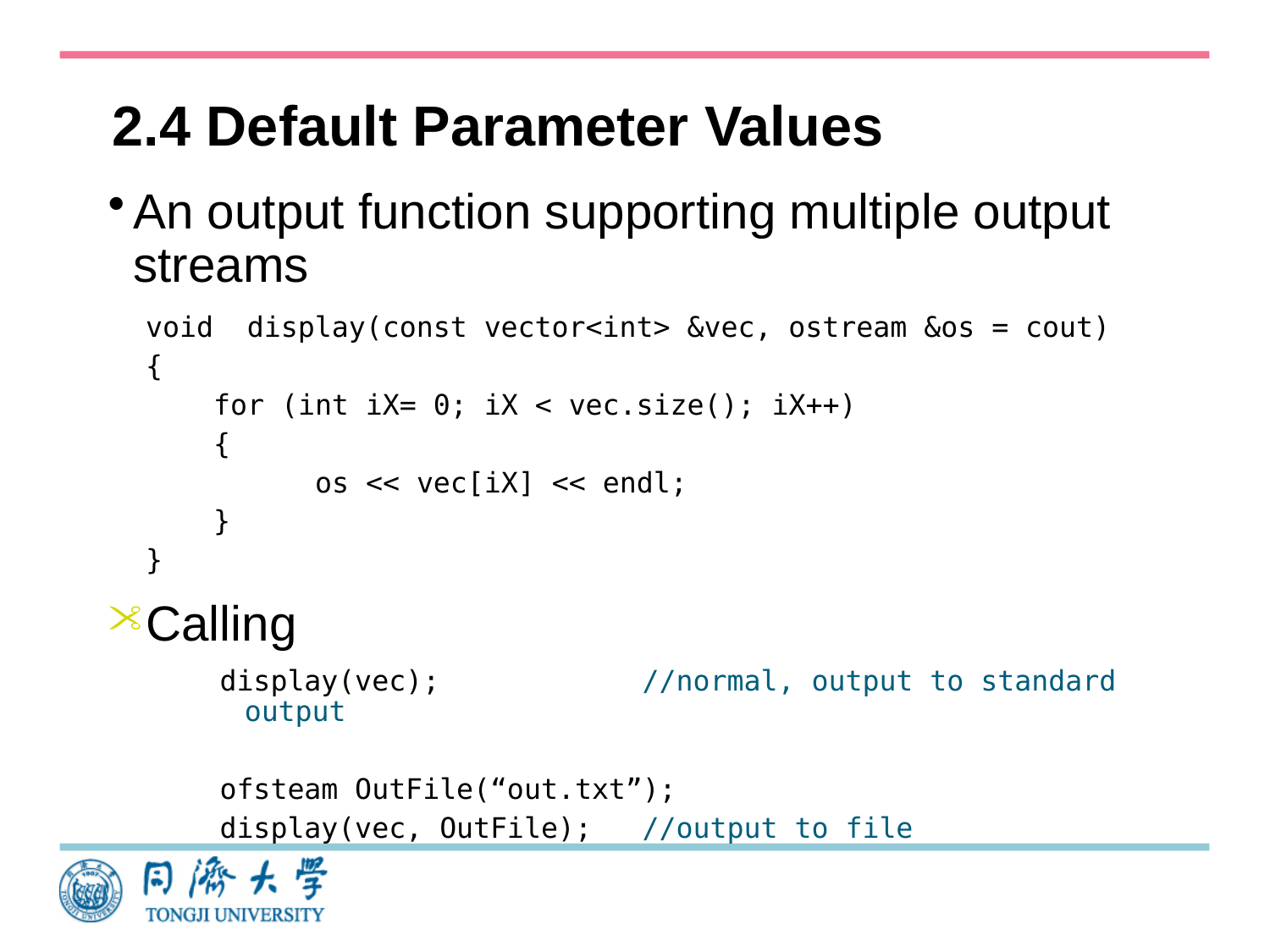

# 2.4 Default Parameter Values
An output function supporting multiple output streams
void  display(const vector<int> &vec, ostream &os = cout)
{
    for (int iX= 0; iX < vec.size(); iX++)
    {
          os << vec[iX] << endl;
    }
}
Calling
display(vec);		 //normal, output to standard output

ofsteam OutFile(“out.txt”);
display(vec, OutFile);	 //output to file